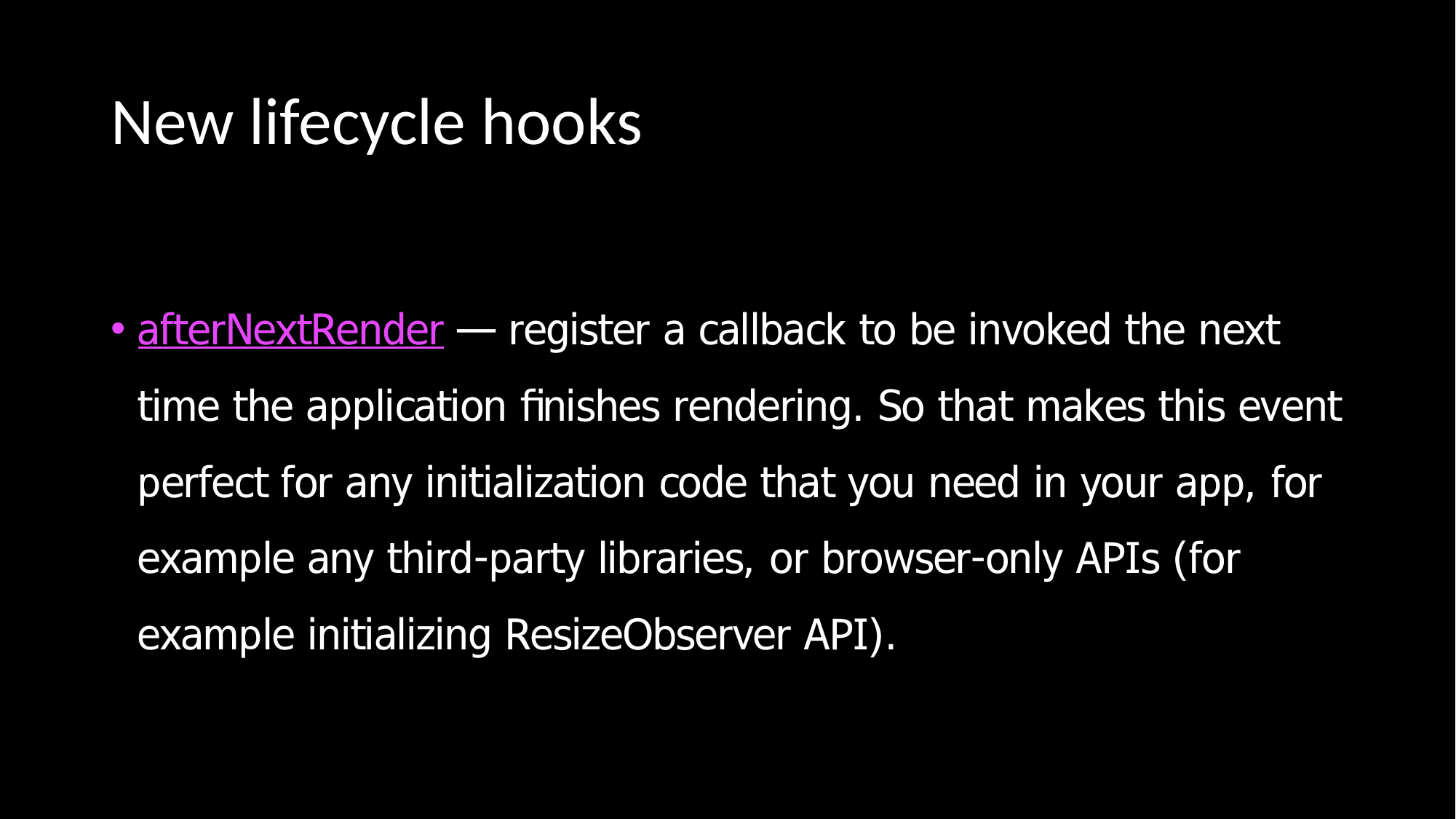

# New lifecycle hooks
afterNextRender — register a callback to be invoked the next time the application finishes rendering. So that makes this event perfect for any initialization code that you need in your app, for example any third-party libraries, or browser-only APIs (for example initializing ResizeObserver API).